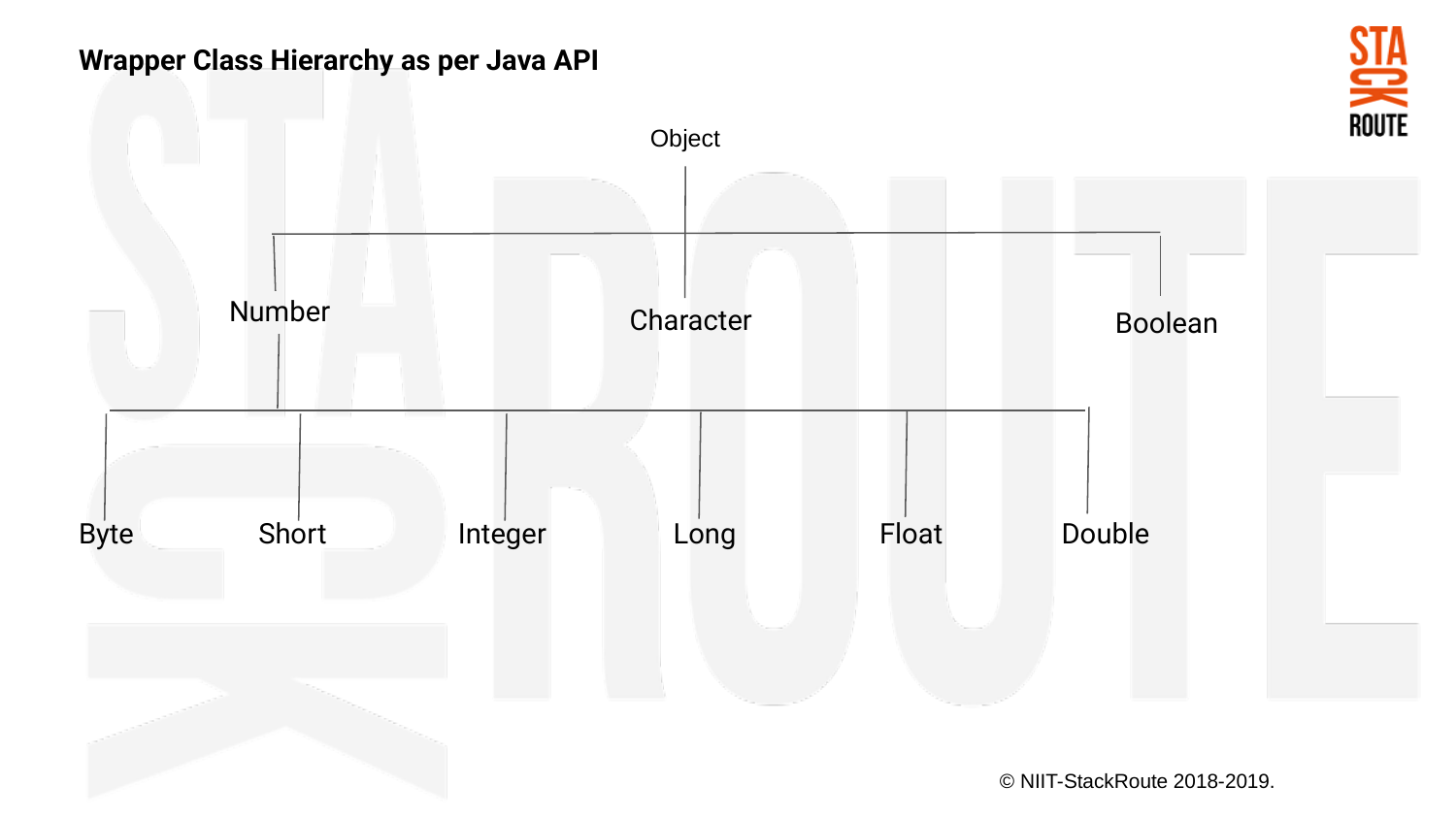

Wrapper Class Hierarchy as per Java API
Object
Number
Character
Boolean
Byte
Short
Integer
Long
Float
Double